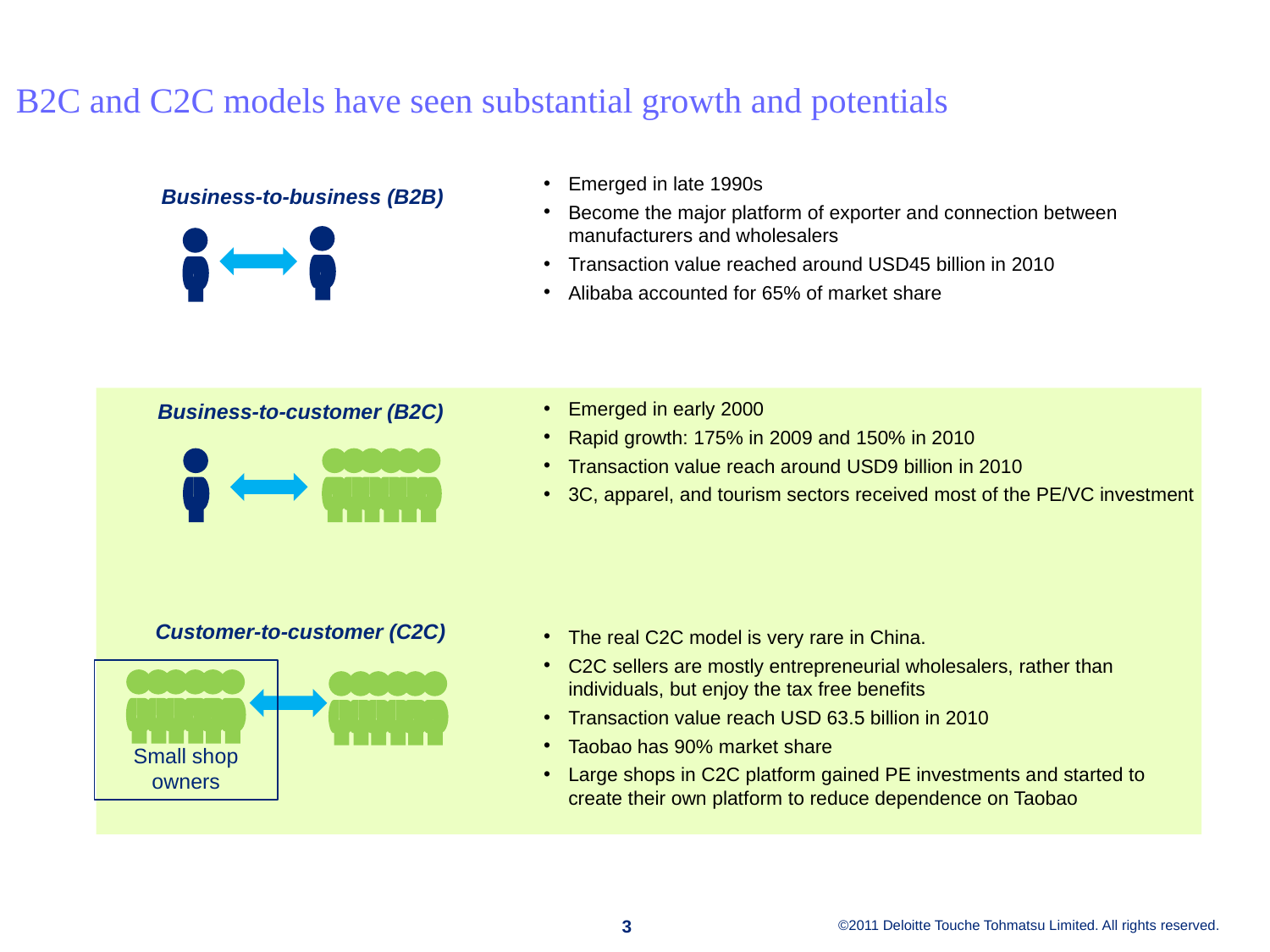

B2C and C2C models have seen substantial growth and potentials
Emerged in late 1990s
Become the major platform of exporter and connection between manufacturers and wholesalers
Transaction value reached around USD45 billion in 2010
Alibaba accounted for 65% of market share
Business-to-business (B2B)

Emerged in early 2000
Rapid growth: 175% in 2009 and 150% in 2010
Transaction value reach around USD9 billion in 2010
3C, apparel, and tourism sectors received most of the PE/VC investment
Business-to-customer (B2C)

Customer-to-customer (C2C)
The real C2C model is very rare in China.
C2C sellers are mostly entrepreneurial wholesalers, rather than individuals, but enjoy the tax free benefits
Transaction value reach USD 63.5 billion in 2010
Taobao has 90% market share
Large shops in C2C platform gained PE investments and started to create their own platform to reduce dependence on Taobao
Small shop owners

3